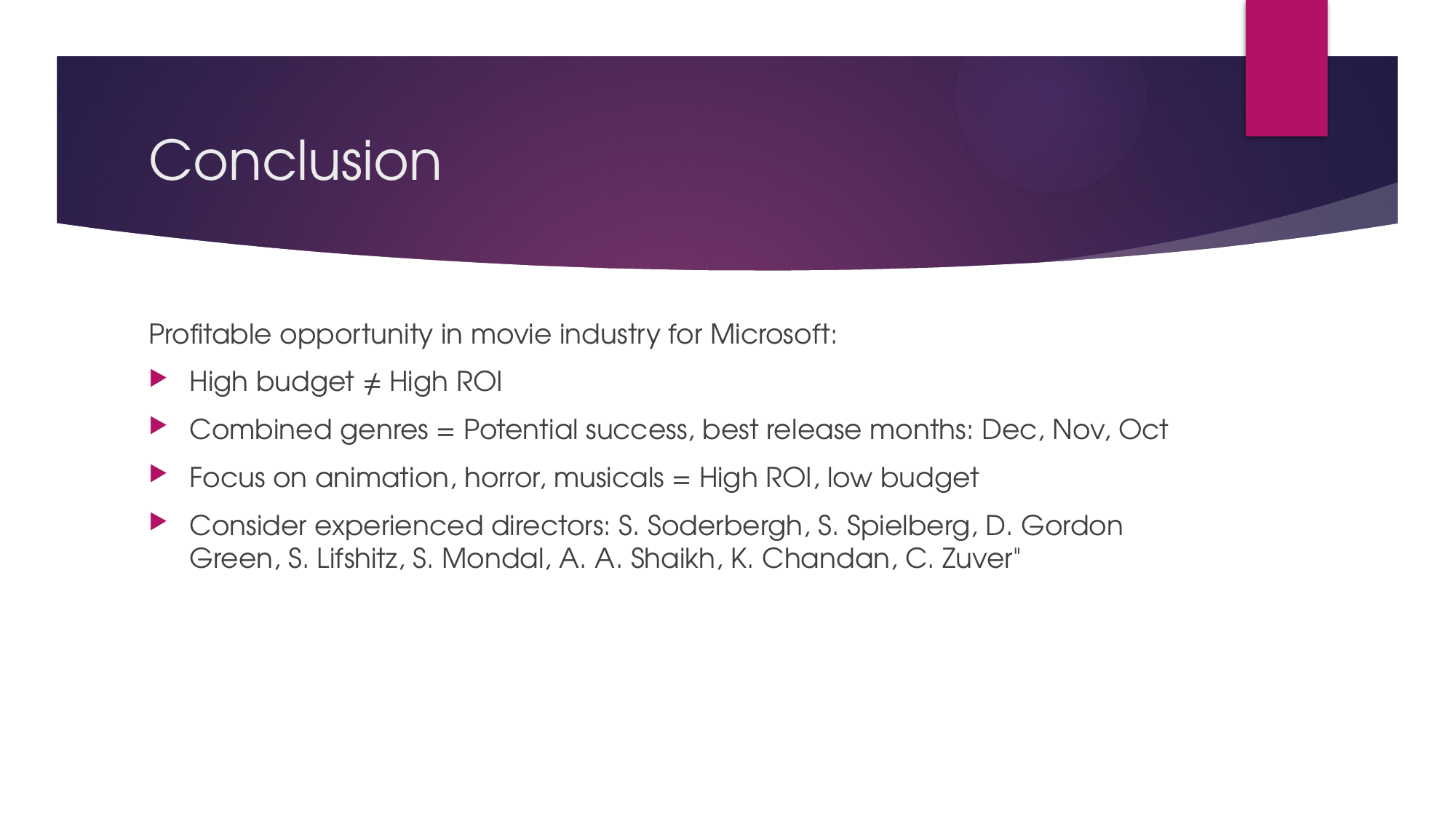

# Conclusion
Profitable opportunity in movie industry for Microsoft:
High budget ≠ High ROI
Combined genres = Potential success, best release months: Dec, Nov, Oct
Focus on animation, horror, musicals = High ROI, low budget
Consider experienced directors: S. Soderbergh, S. Spielberg, D. Gordon Green, S. Lifshitz, S. Mondal, A. A. Shaikh, K. Chandan, C. Zuver"